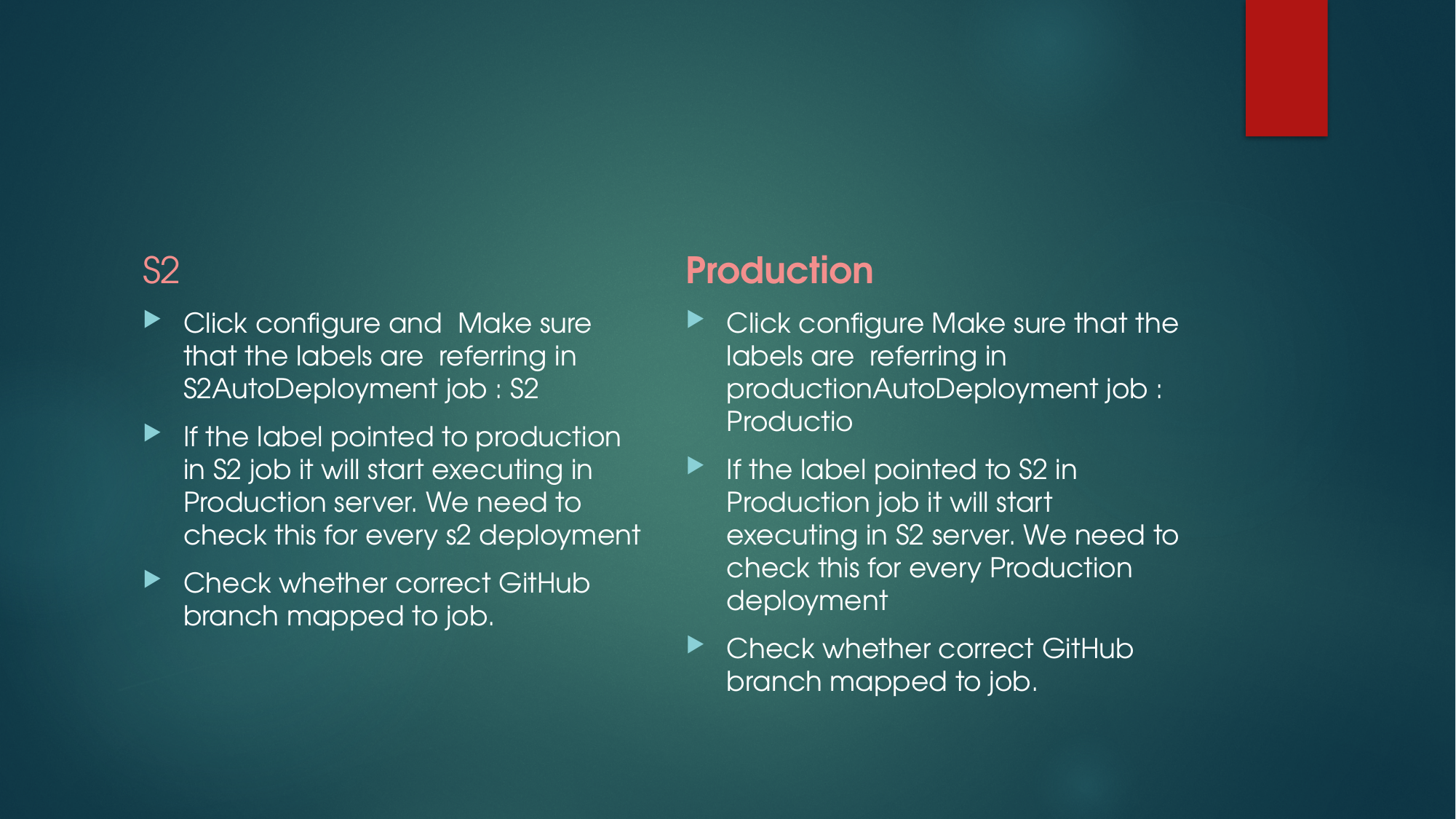

#
S2
Production
Click configure and  Make sure that the labels are  referring in S2AutoDeployment job : S2
If the label pointed to production in S2 job it will start executing in Production server. We need to check this for every s2 deployment
Check whether correct GitHub branch mapped to job.
Click configure Make sure that the labels are  referring in productionAutoDeployment job : Productio
If the label pointed to S2 in Production job it will start executing in S2 server. We need to check this for every Production deployment
Check whether correct GitHub branch mapped to job.